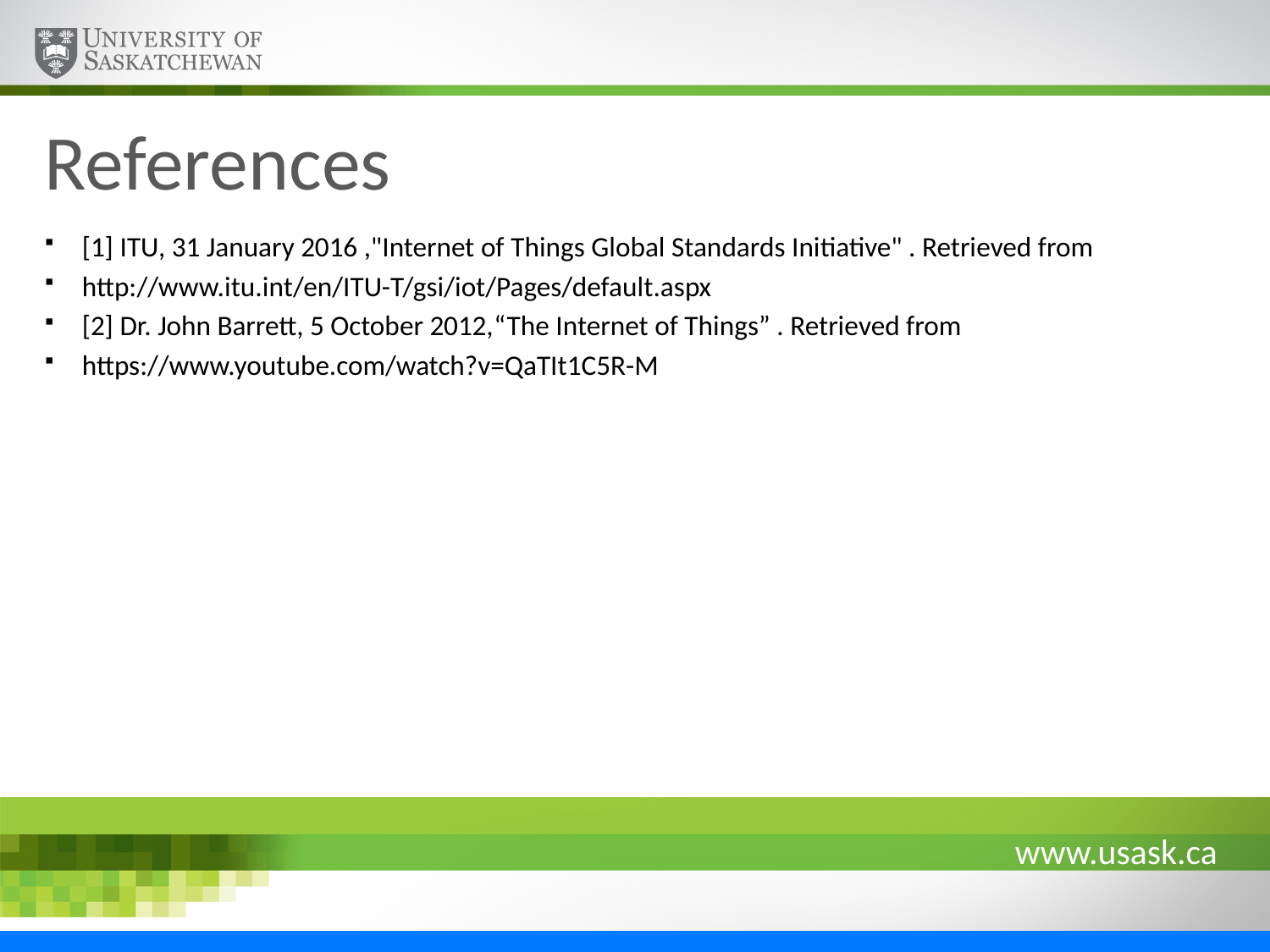

# References
[1] ITU, 31 January 2016 ,"Internet of Things Global Standards Initiative" . Retrieved from
http://www.itu.int/en/ITU-T/gsi/iot/Pages/default.aspx
[2] Dr. John Barrett, 5 October 2012,“The Internet of Things” . Retrieved from
https://www.youtube.com/watch?v=QaTIt1C5R-M